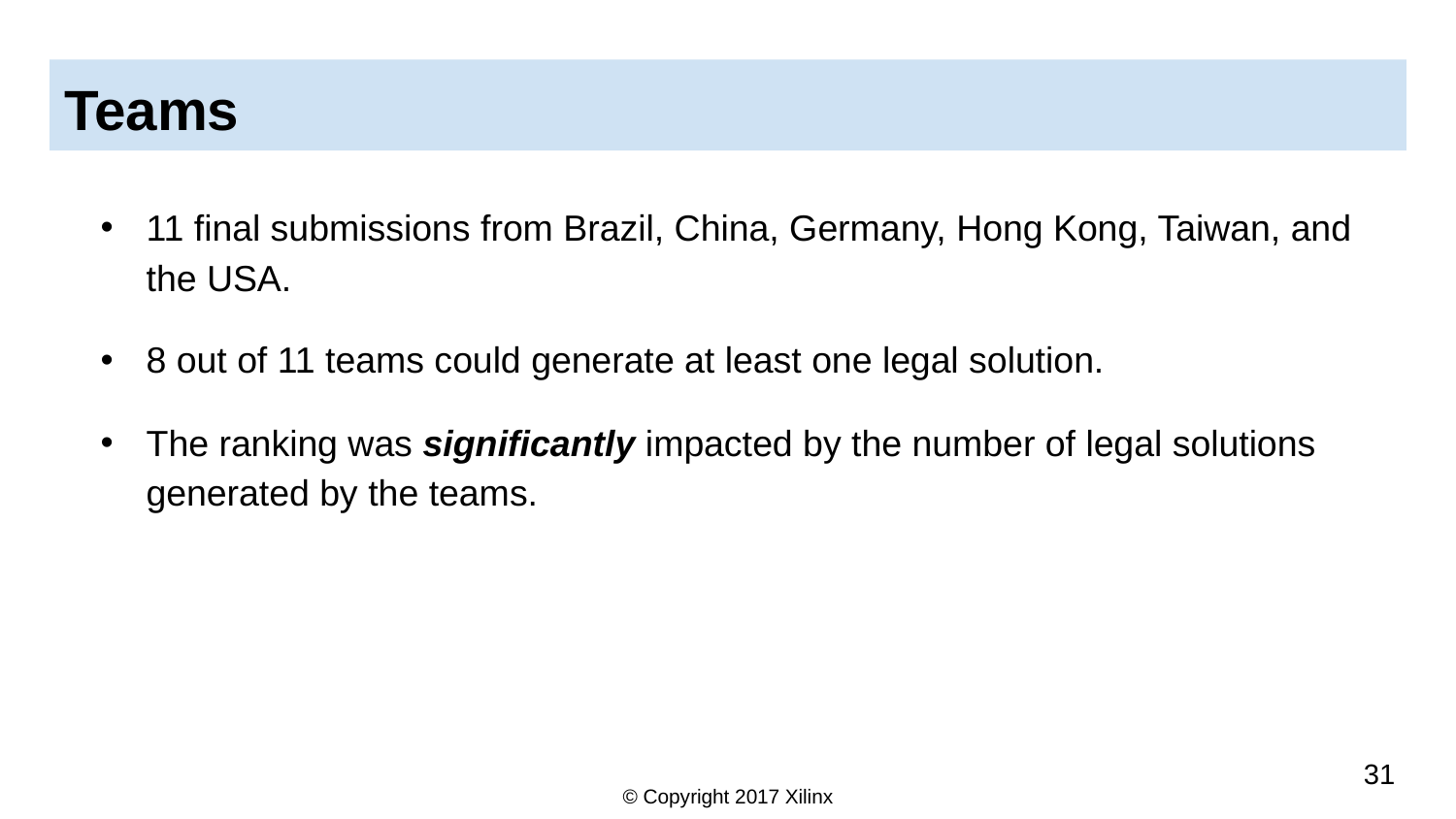

# Teams
11 final submissions from Brazil, China, Germany, Hong Kong, Taiwan, and the USA.
8 out of 11 teams could generate at least one legal solution.
The ranking was significantly impacted by the number of legal solutions generated by the teams.
31